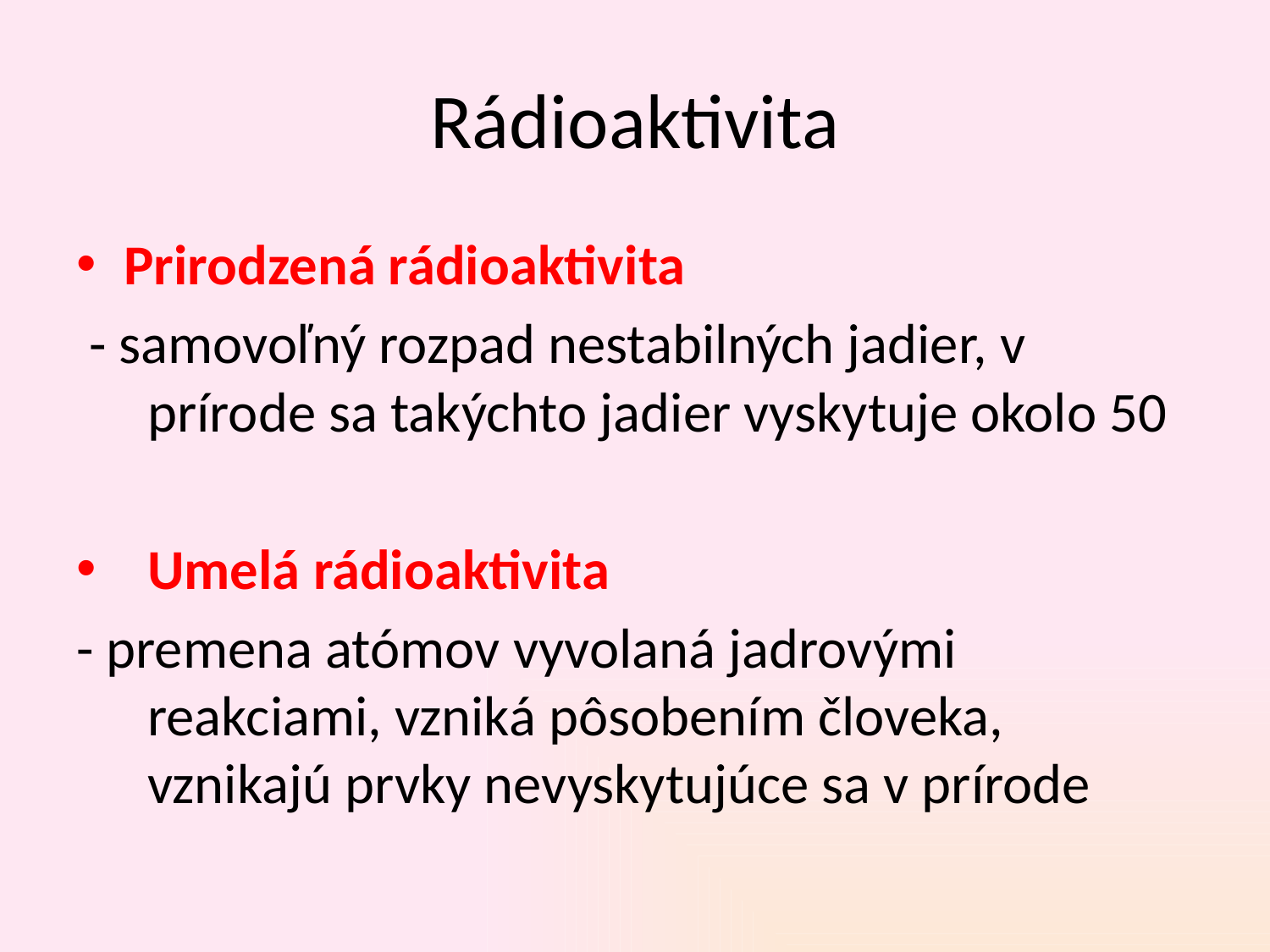

# Rádioaktivita
Prirodzená rádioaktivita
 - samovoľný rozpad nestabilných jadier, v prírode sa takýchto jadier vyskytuje okolo 50

Umelá rádioaktivita
- premena atómov vyvolaná jadrovými reakciami, vzniká pôsobením človeka, vznikajú prvky nevyskytujúce sa v prírode